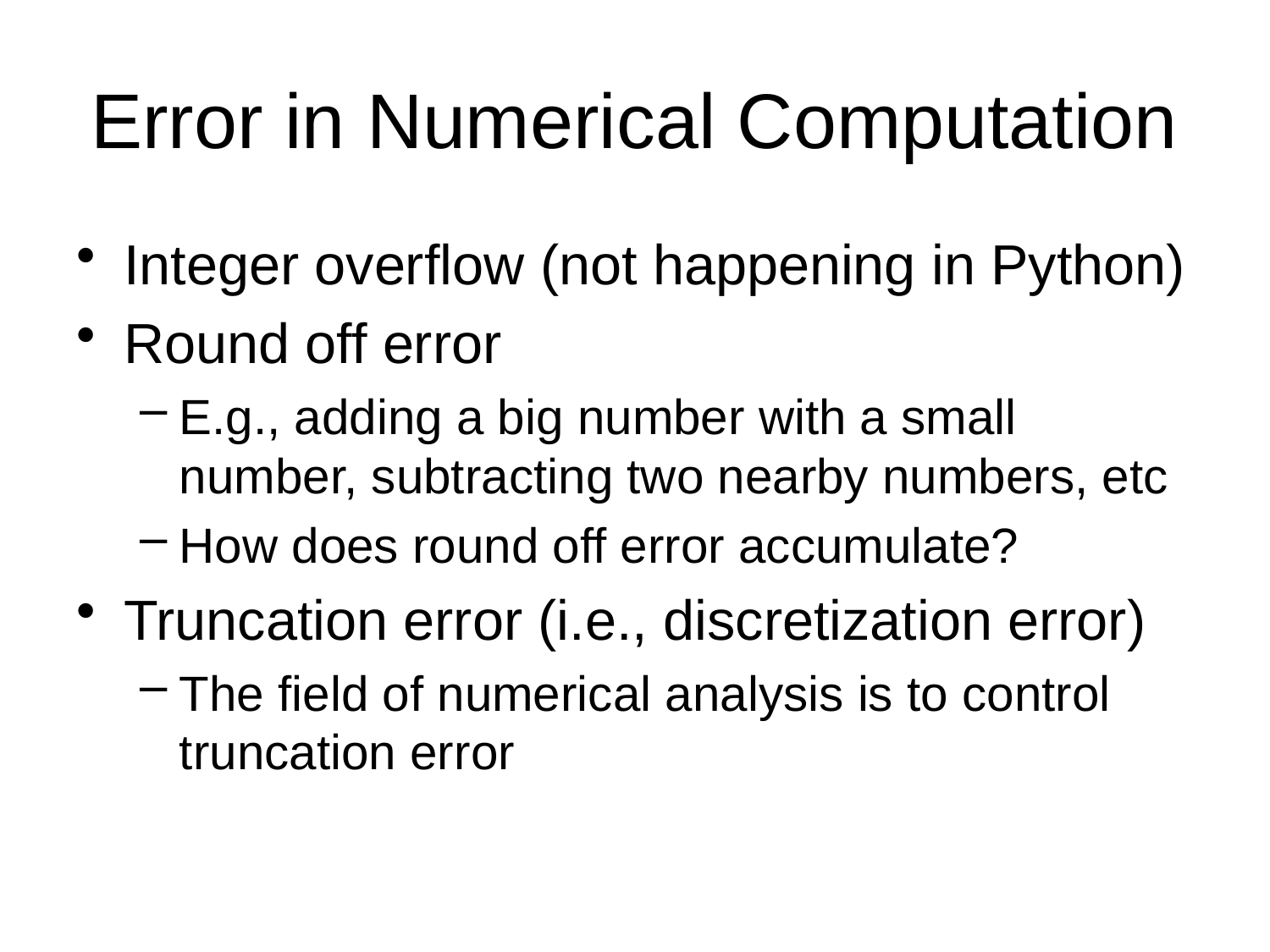

# Error in Numerical Computation
Integer overflow (not happening in Python)
Round off error
E.g., adding a big number with a small number, subtracting two nearby numbers, etc
How does round off error accumulate?
Truncation error (i.e., discretization error)
The field of numerical analysis is to control truncation error